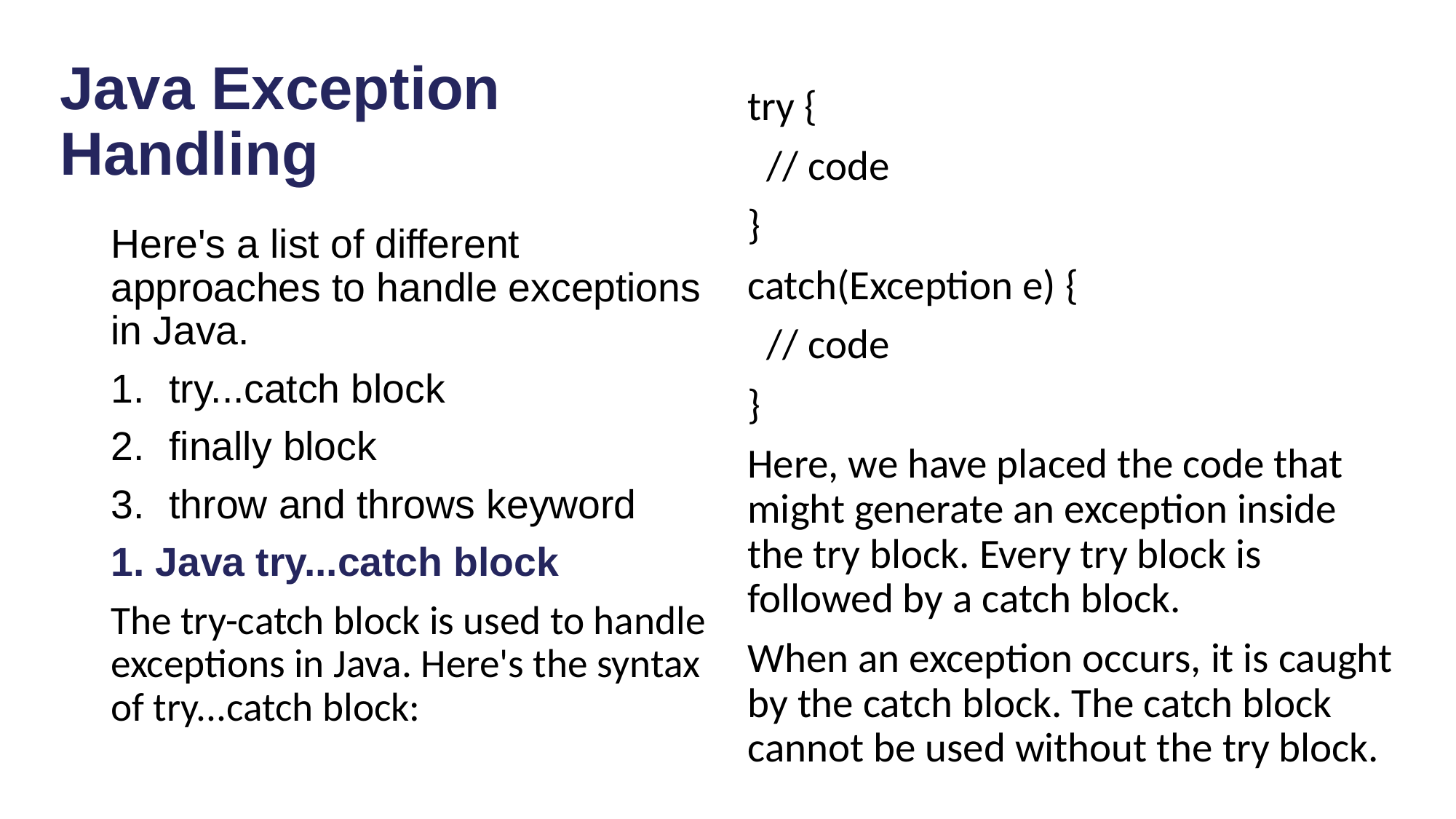

try {
  // code
}
catch(Exception e) {
  // code
}
Here, we have placed the code that might generate an exception inside the try block. Every try block is followed by a catch block.
When an exception occurs, it is caught by the catch block. The catch block cannot be used without the try block.
# Java Exception Handling
Here's a list of different approaches to handle exceptions in Java.
try...catch block
finally block
throw and throws keyword
1. Java try...catch block
The try-catch block is used to handle exceptions in Java. Here's the syntax of try...catch block: